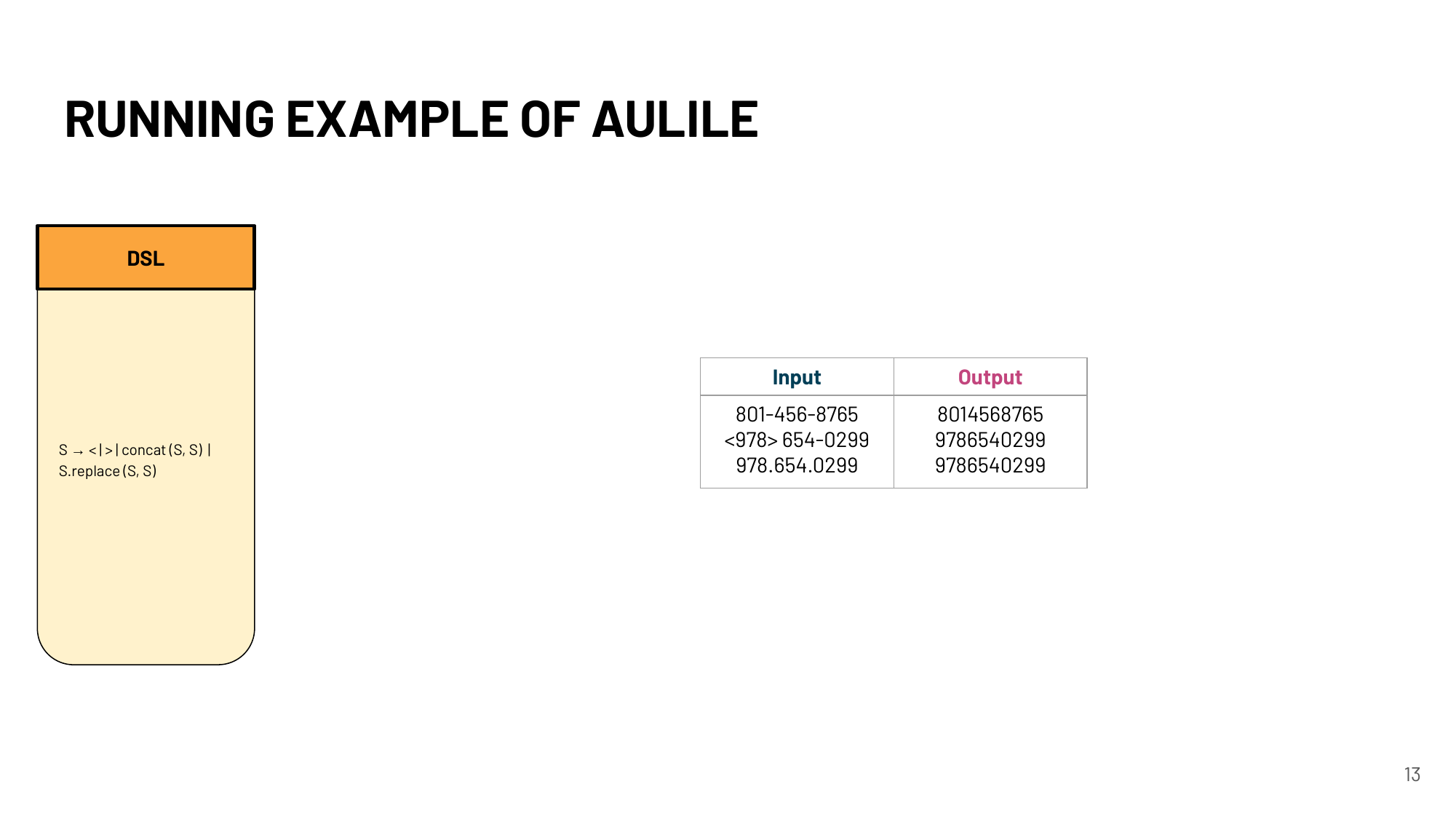

# RUNNING EXAMPLE OF AULILE
DSL

S → < | > | concat (S, S)  | S.replace (S, S)
| Input | Output |
| --- | --- |
| 801-456-8765 <978> 654-0299 978.654.0299 | 8014568765 9786540299 9786540299 |
13